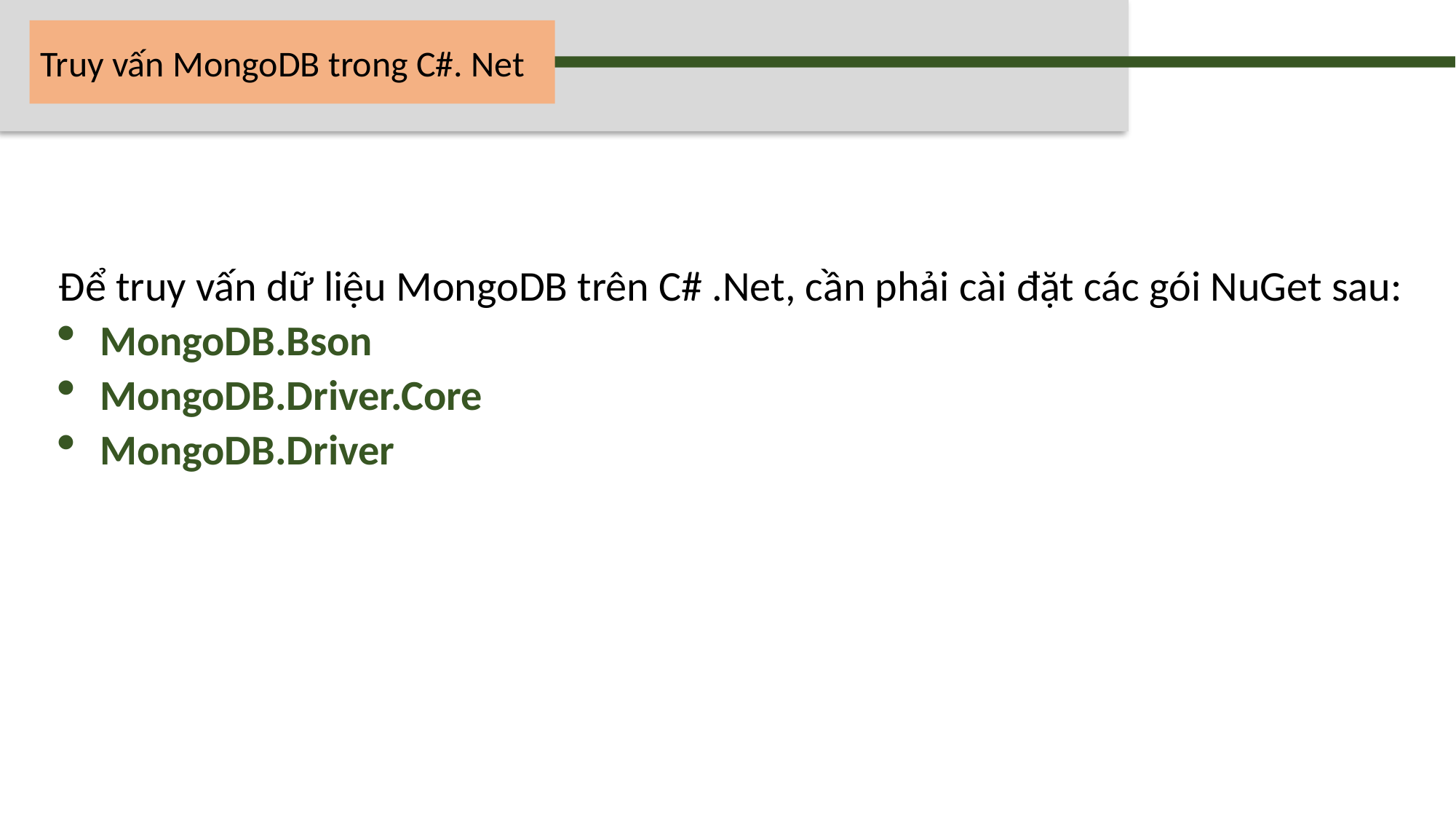

Truy vấn MongoDB trong C#. Net

Để truy vấn dữ liệu MongoDB trên C# .Net, cần phải cài đặt các gói NuGet sau:
MongoDB.Bson
MongoDB.Driver.Core
MongoDB.Driver